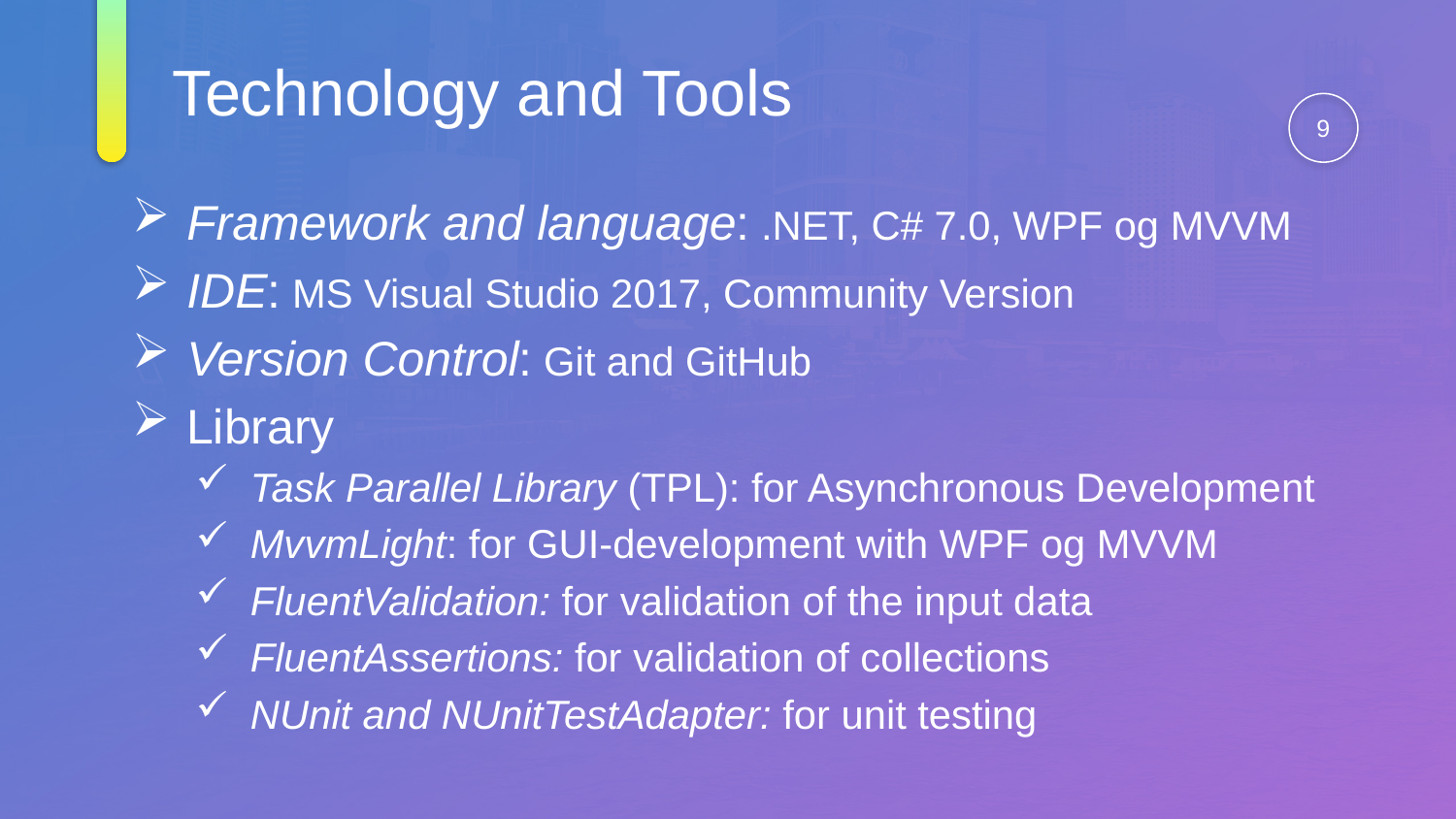

Technology and Tools
9
Framework and language: .NET, C# 7.0, WPF og MVVM
IDE: MS Visual Studio 2017, Community Version
Version Control: Git and GitHub
Library
Task Parallel Library (TPL): for Asynchronous Development
MvvmLight: for GUI-development with WPF og MVVM
FluentValidation: for validation of the input data
FluentAssertions: for validation of collections
NUnit and NUnitTestAdapter: for unit testing